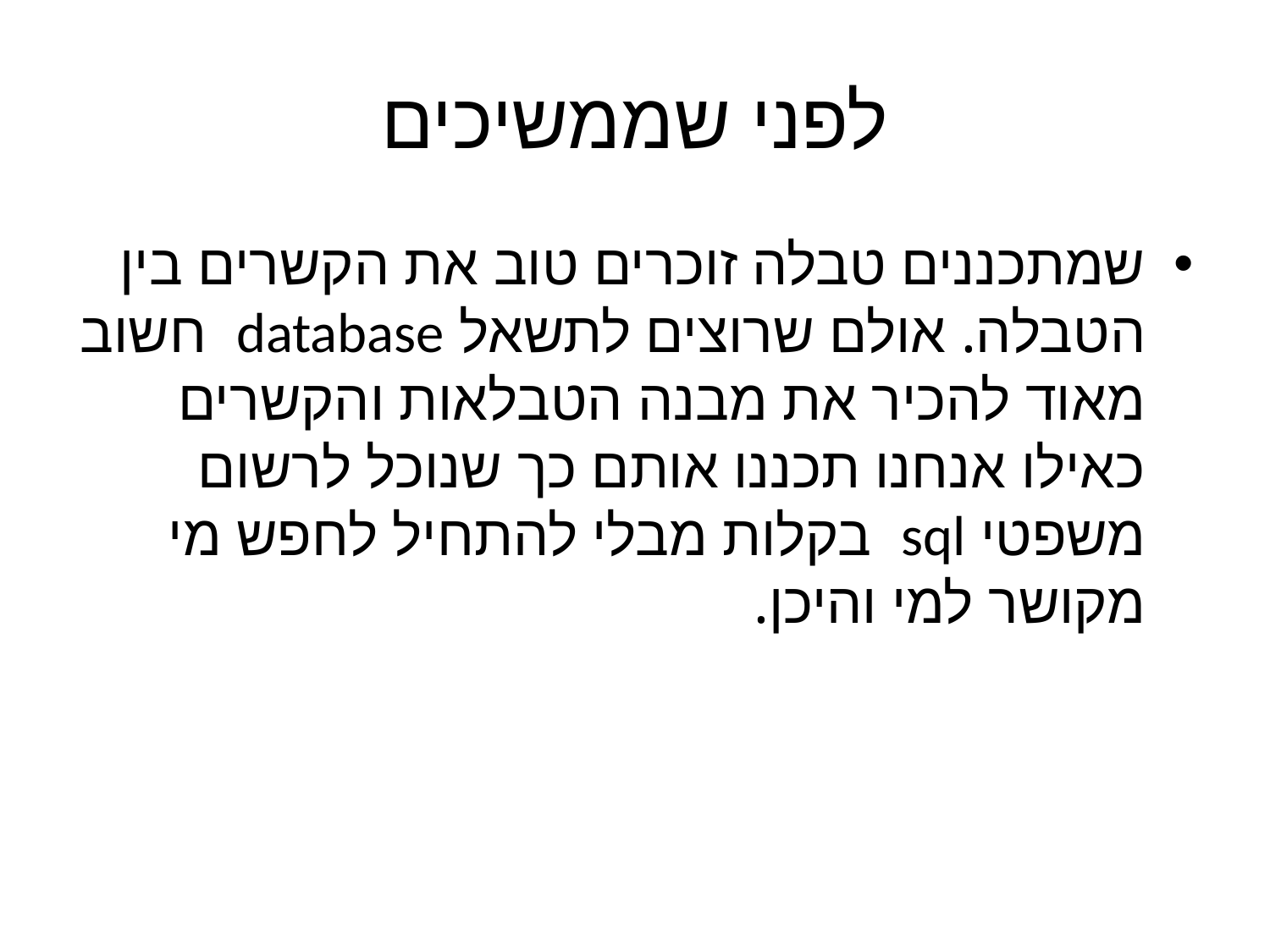

# לפני שממשיכים
שמתכננים טבלה זוכרים טוב את הקשרים בין הטבלה. אולם שרוצים לתשאל database  חשוב מאוד להכיר את מבנה הטבלאות והקשרים כאילו אנחנו תכננו אותם כך שנוכל לרשום משפטי sql  בקלות מבלי להתחיל לחפש מי מקושר למי והיכן.